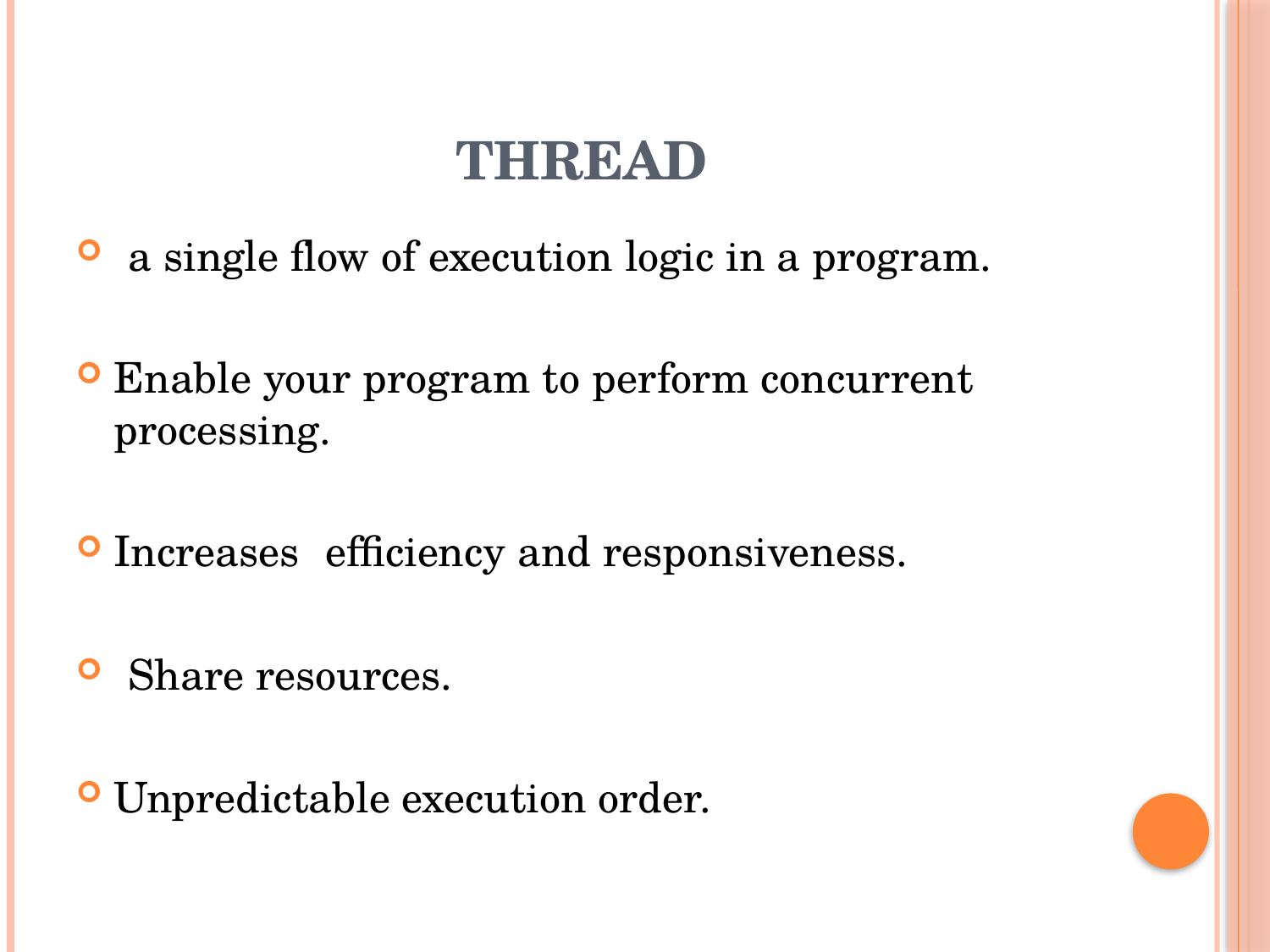

# THREAD
 a single flow of execution logic in a program.

Enable your program to perform concurrent processing.

Increases  efficiency and responsiveness.

 Share resources.

Unpredictable execution order.